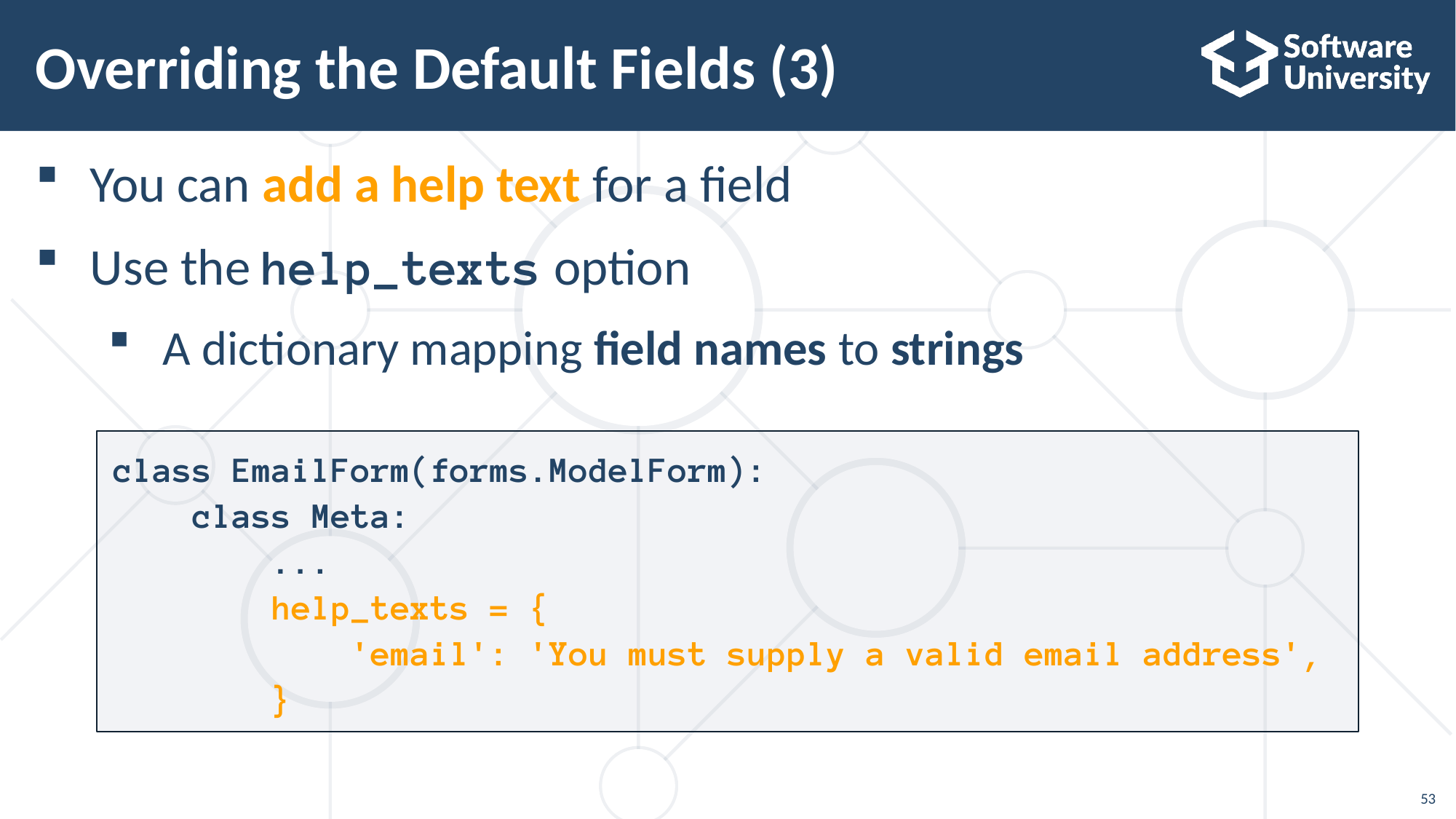

# Overriding the Default Fields (3)
You can add a help text for a field
Use the help_texts option
A dictionary mapping field names to strings
class EmailForm(forms.ModelForm):
    class Meta:
        ...
        help_texts = {
            'email': 'You must supply a valid email address',
        }
53